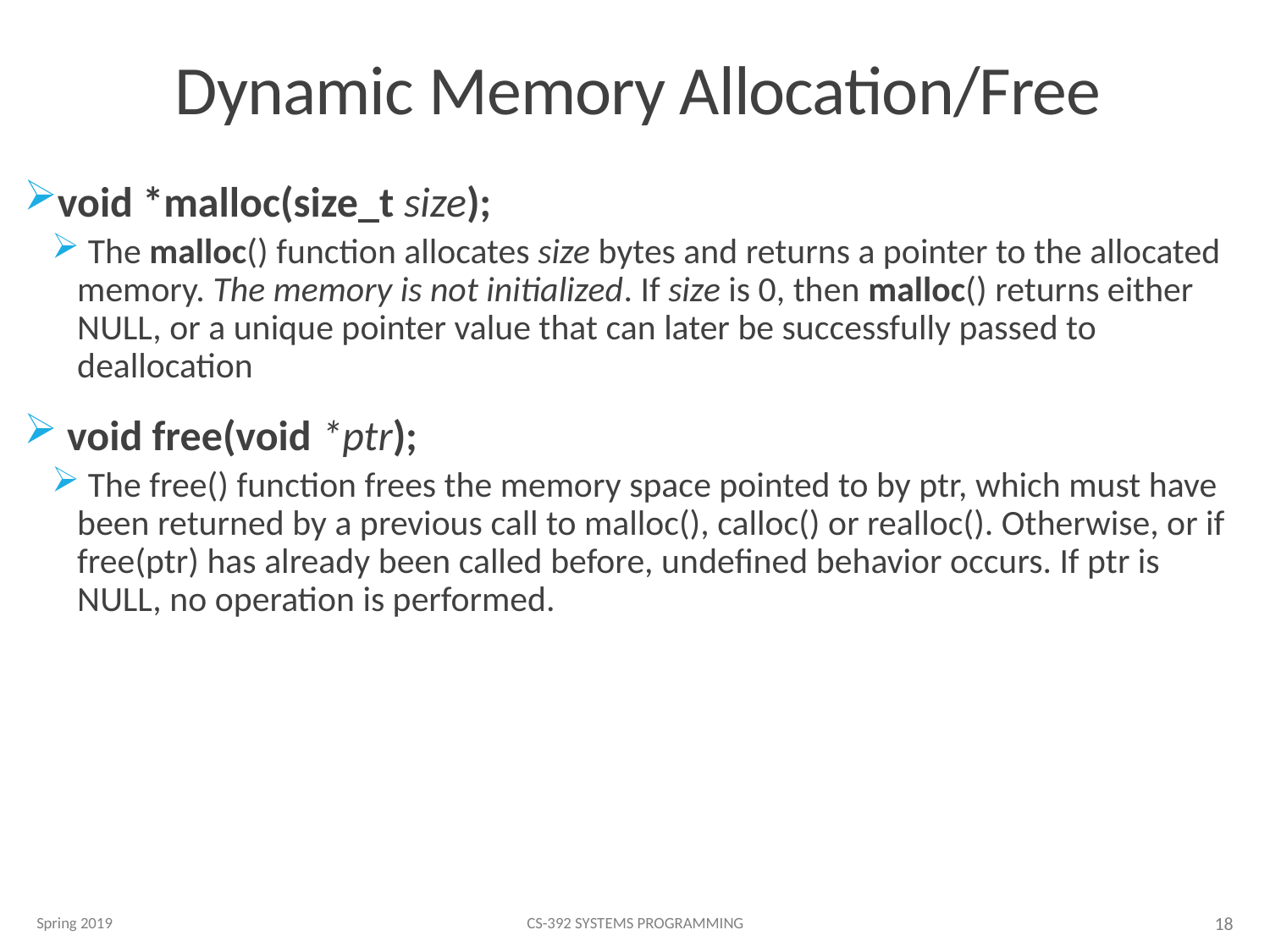

# Dynamic Memory Allocation/Free
void *malloc(size_t size);
 The malloc() function allocates size bytes and returns a pointer to the allocated memory. The memory is not initialized. If size is 0, then malloc() returns either NULL, or a unique pointer value that can later be successfully passed to deallocation
 void free(void *ptr);
 The free() function frees the memory space pointed to by ptr, which must have been returned by a previous call to malloc(), calloc() or realloc(). Otherwise, or if free(ptr) has already been called before, undefined behavior occurs. If ptr is NULL, no operation is performed.
Spring 2019
CS-392 Systems Programming
18